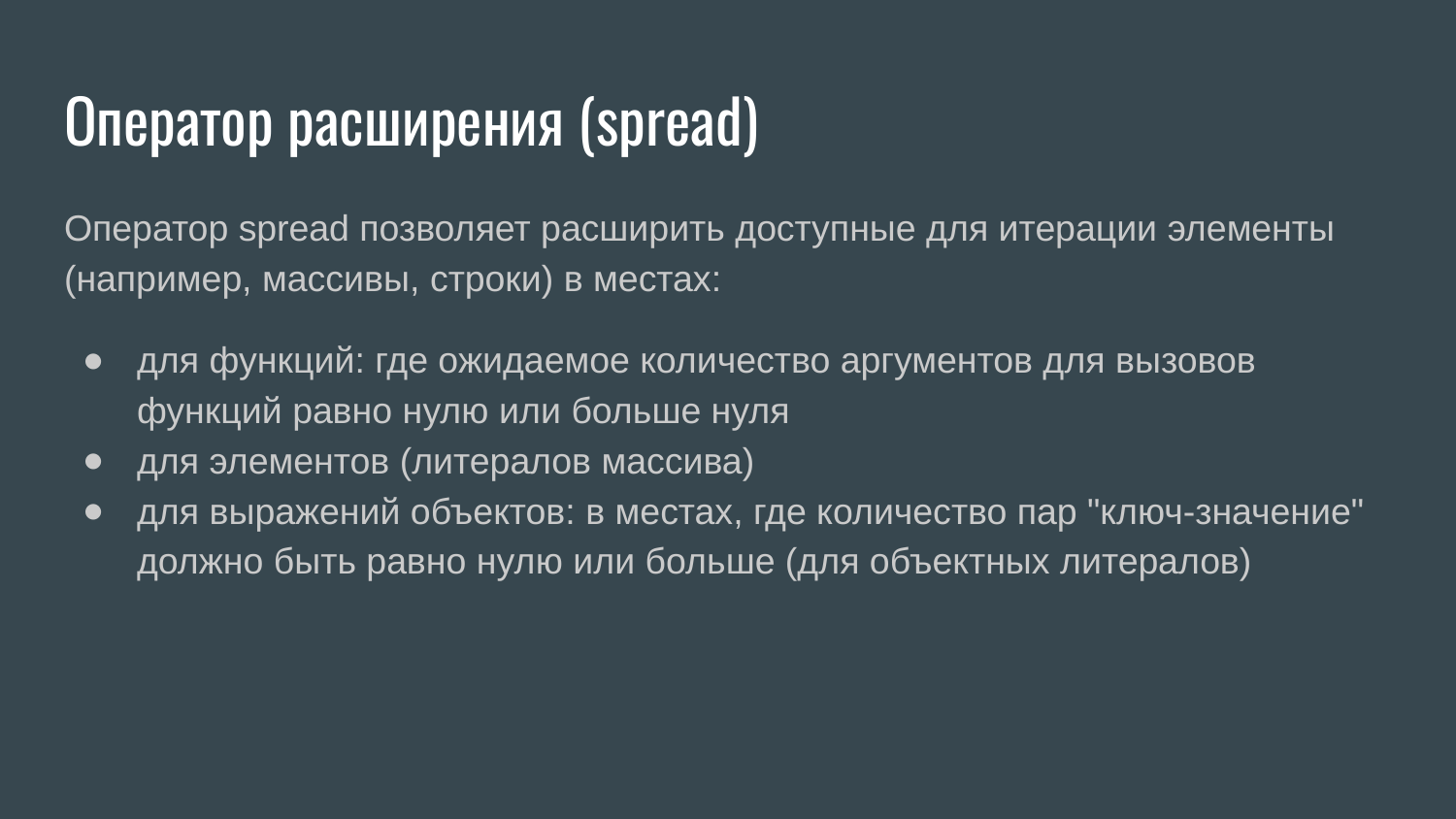

# Оператор расширения (spread)
Оператор spread позволяет расширить доступные для итерации элементы (например, массивы, строки) в местах:
для функций: где ожидаемое количество аргументов для вызовов функций равно нулю или больше нуля
для элементов (литералов массива)
для выражений объектов: в местах, где количество пар "ключ-значение" должно быть равно нулю или больше (для объектных литералов)